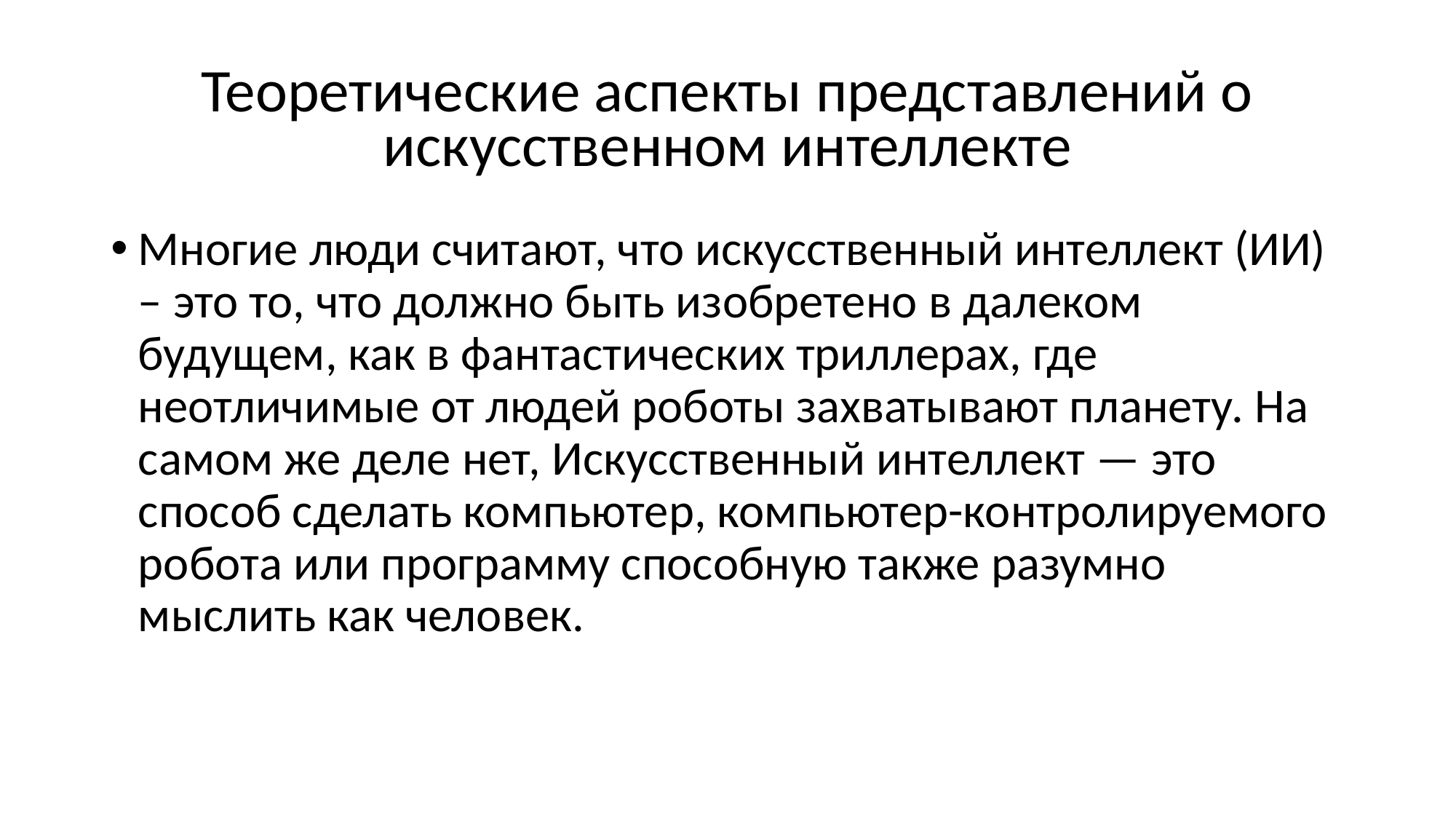

# Теоретические аспекты представлений о искусственном интеллекте
Многие люди считают, что искусственный интеллект (ИИ) – это то, что должно быть изобретено в далеком будущем, как в фантастических триллерах, где неотличимые от людей роботы захватывают планету. На самом же деле нет, Искусственный интеллект — это способ сделать компьютер, компьютер-контролируемого робота или программу способную также разумно мыслить как человек.